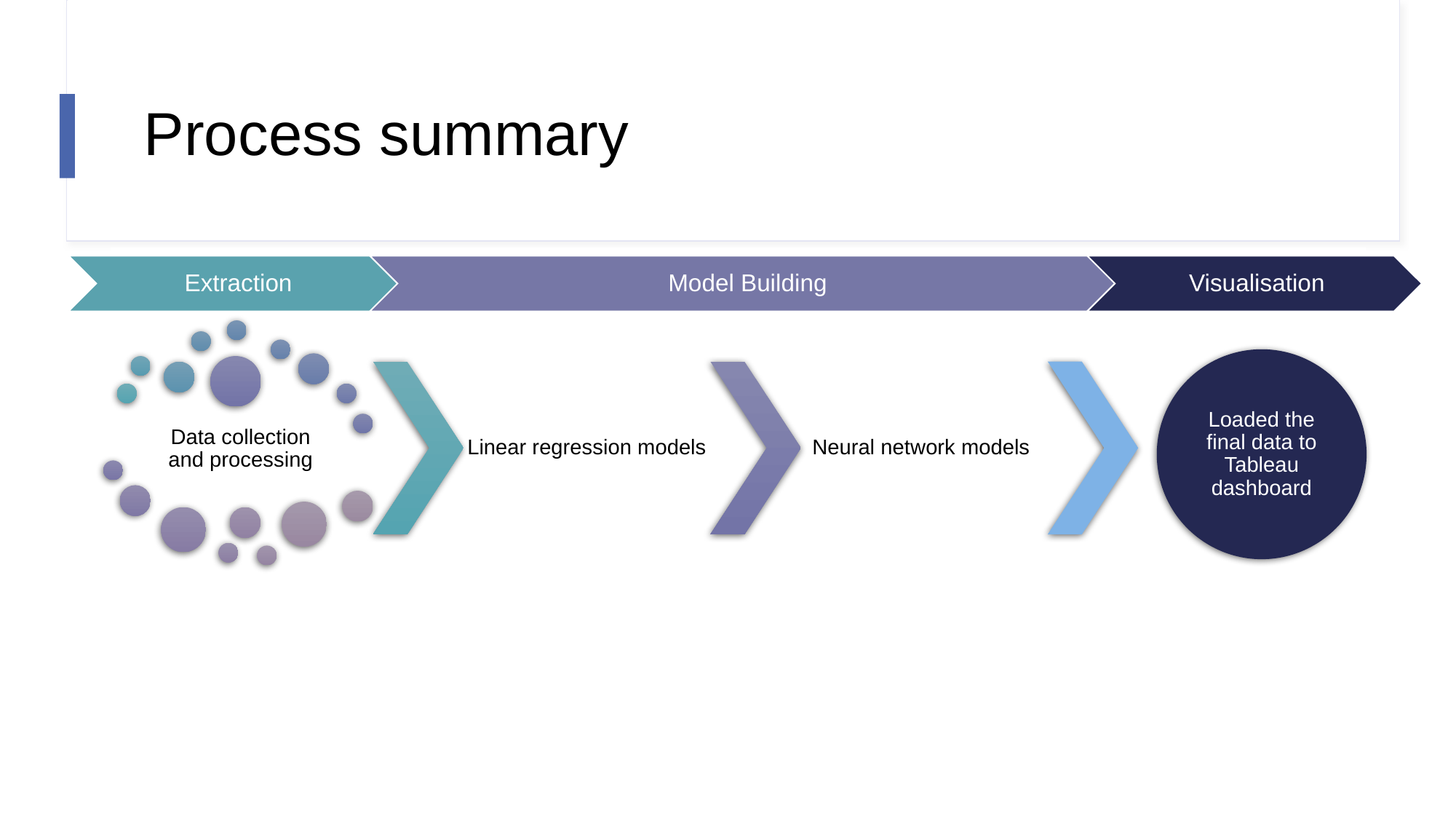

# Process summary

Extraction
Model Building
Visualisation
Data collection and processing

Linear regression models
Neural network models
Loaded the final data to Tableau dashboard